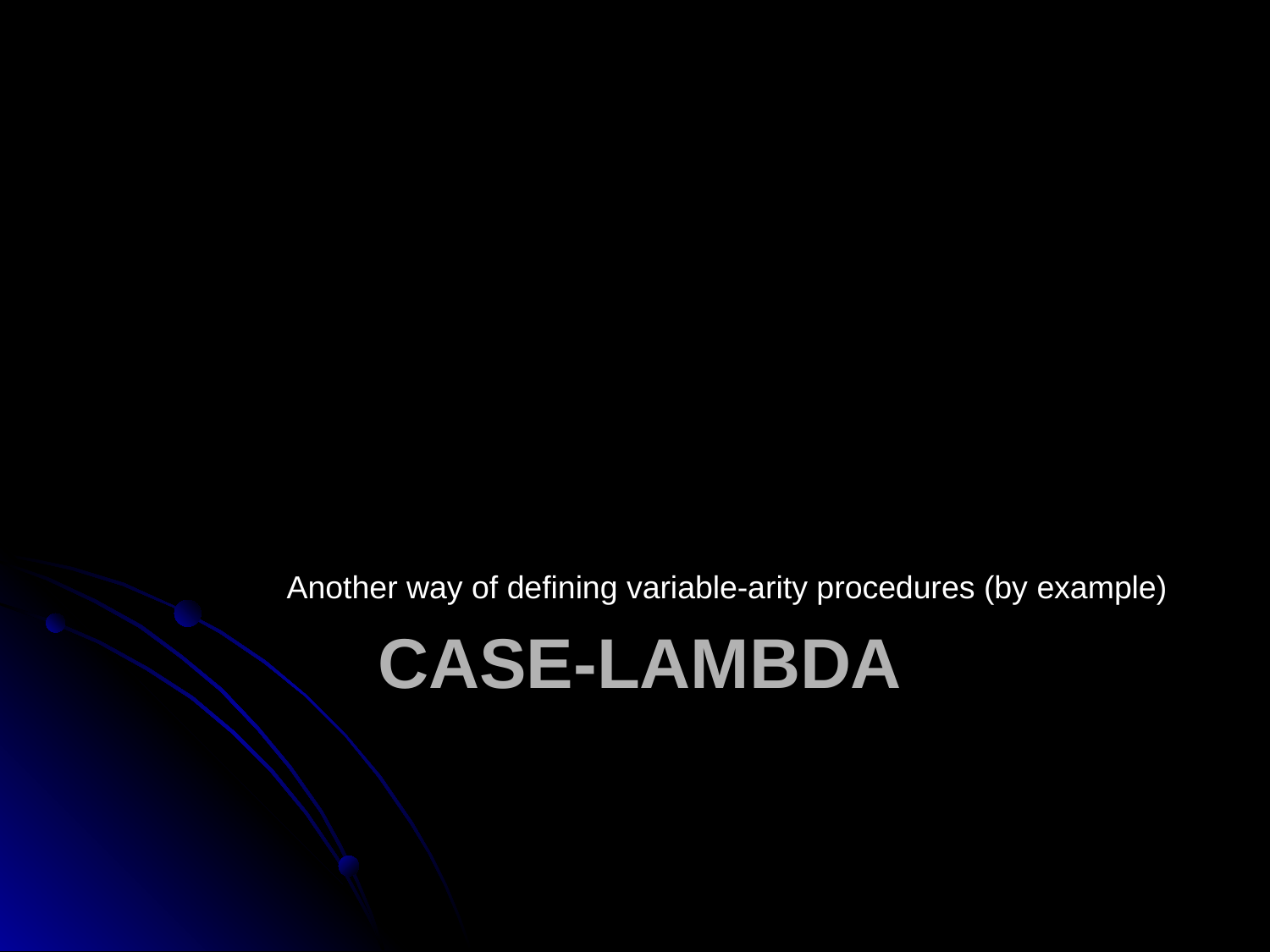

Another way of defining variable-arity procedures (by example)
# CASE-Lambda